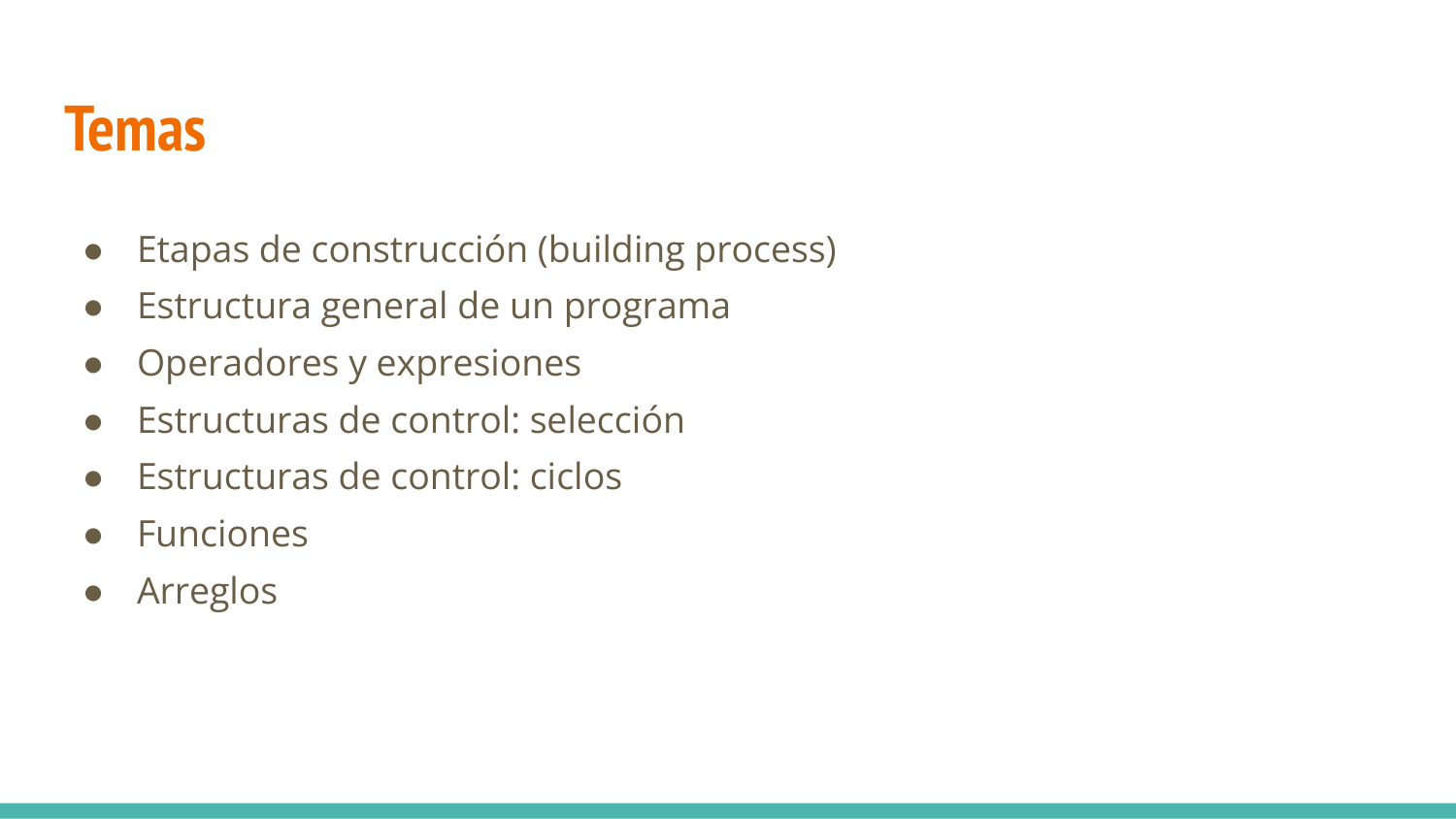

# Temas
Etapas de construcción (building process)
Estructura general de un programa
Operadores y expresiones
Estructuras de control: selección
Estructuras de control: ciclos
Funciones
Arreglos